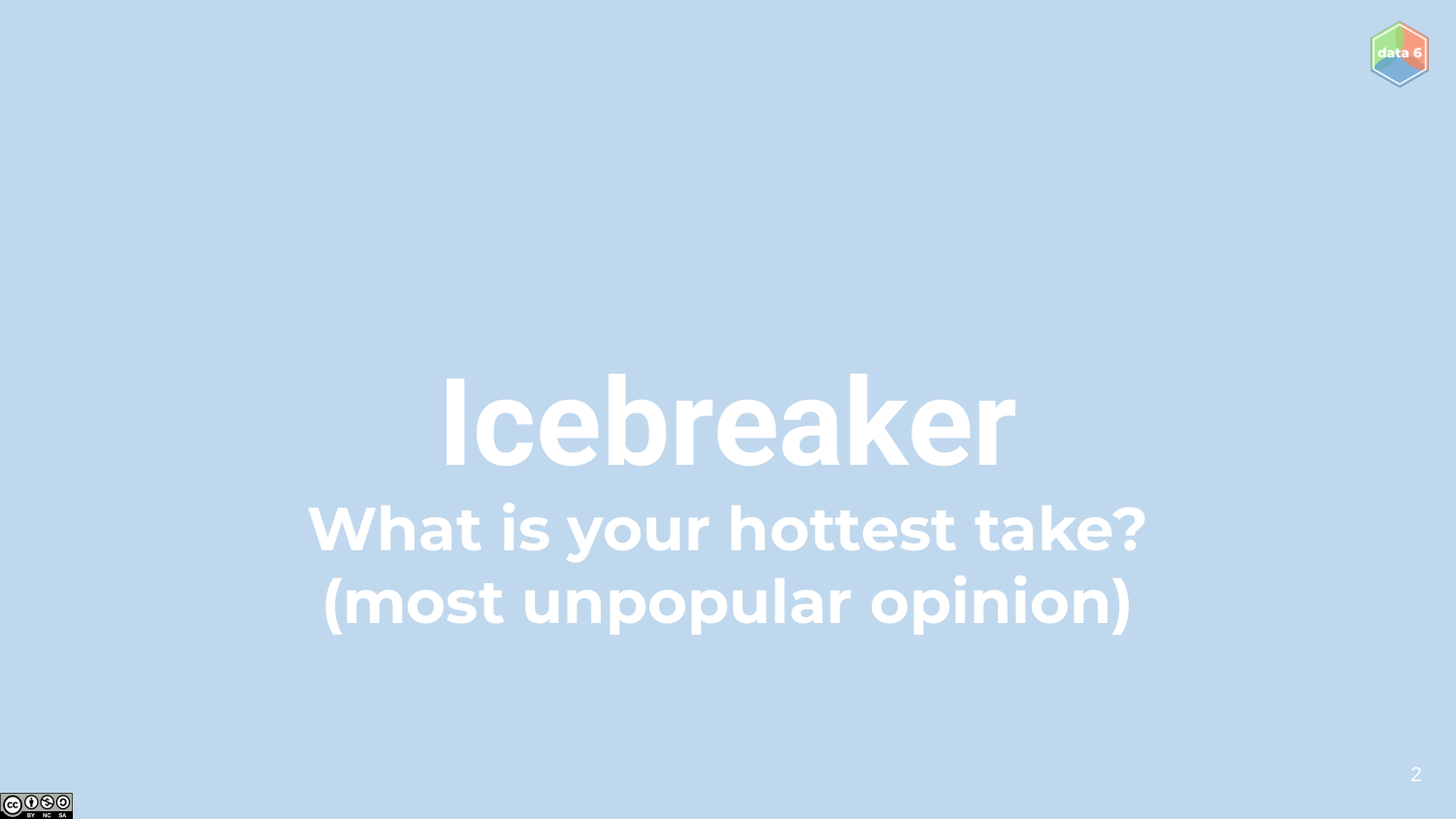

# Icebreaker
What is your hottest take?
(most unpopular opinion)
2